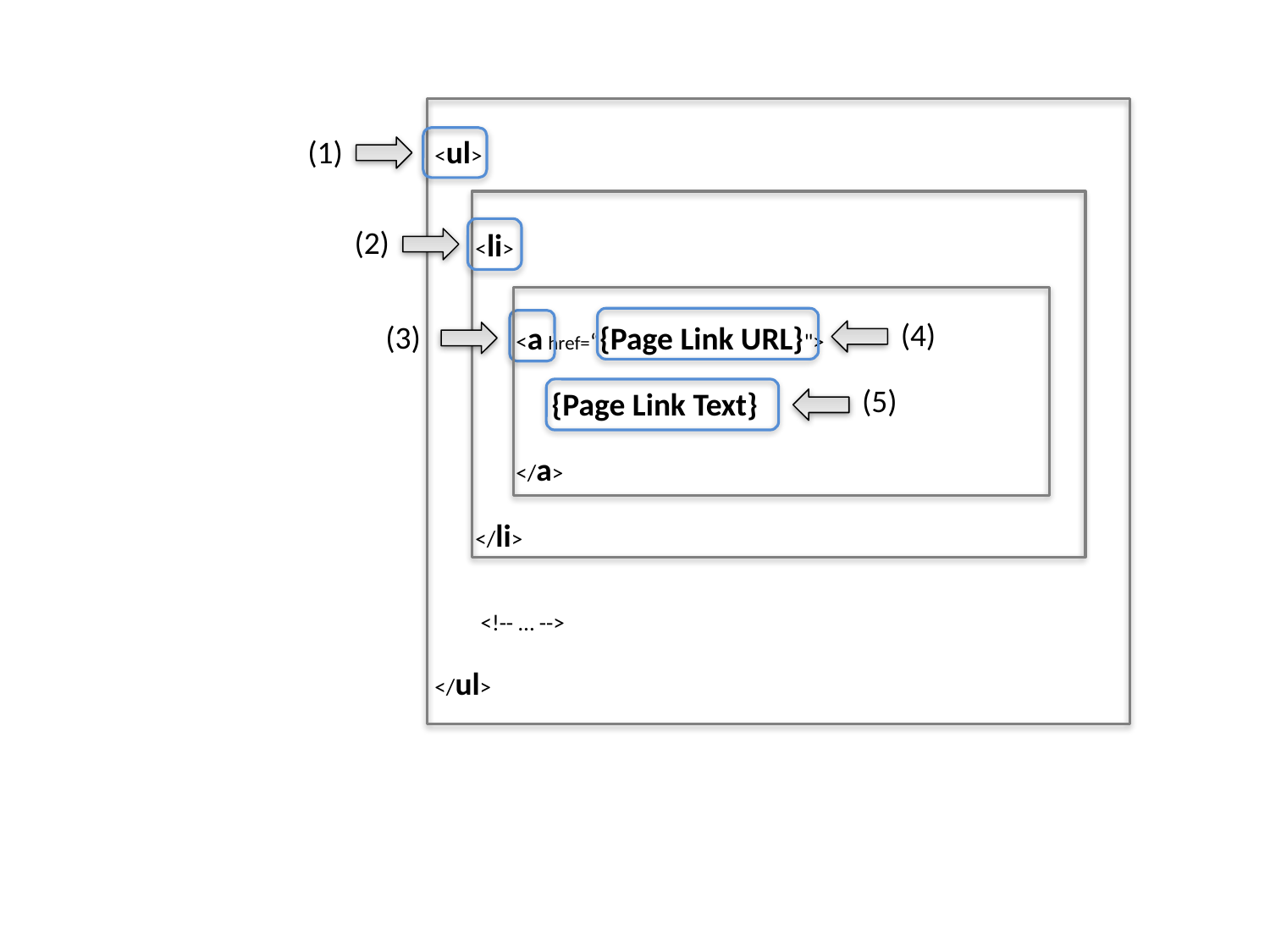

(1)
 <ul>

         <li>

                 <a href=“{Page Link URL}">

                        {Page Link Text}

                 </a>

         </li>

          <!-- … -->

 </ul>

(2)

(4)

(3)

(5)